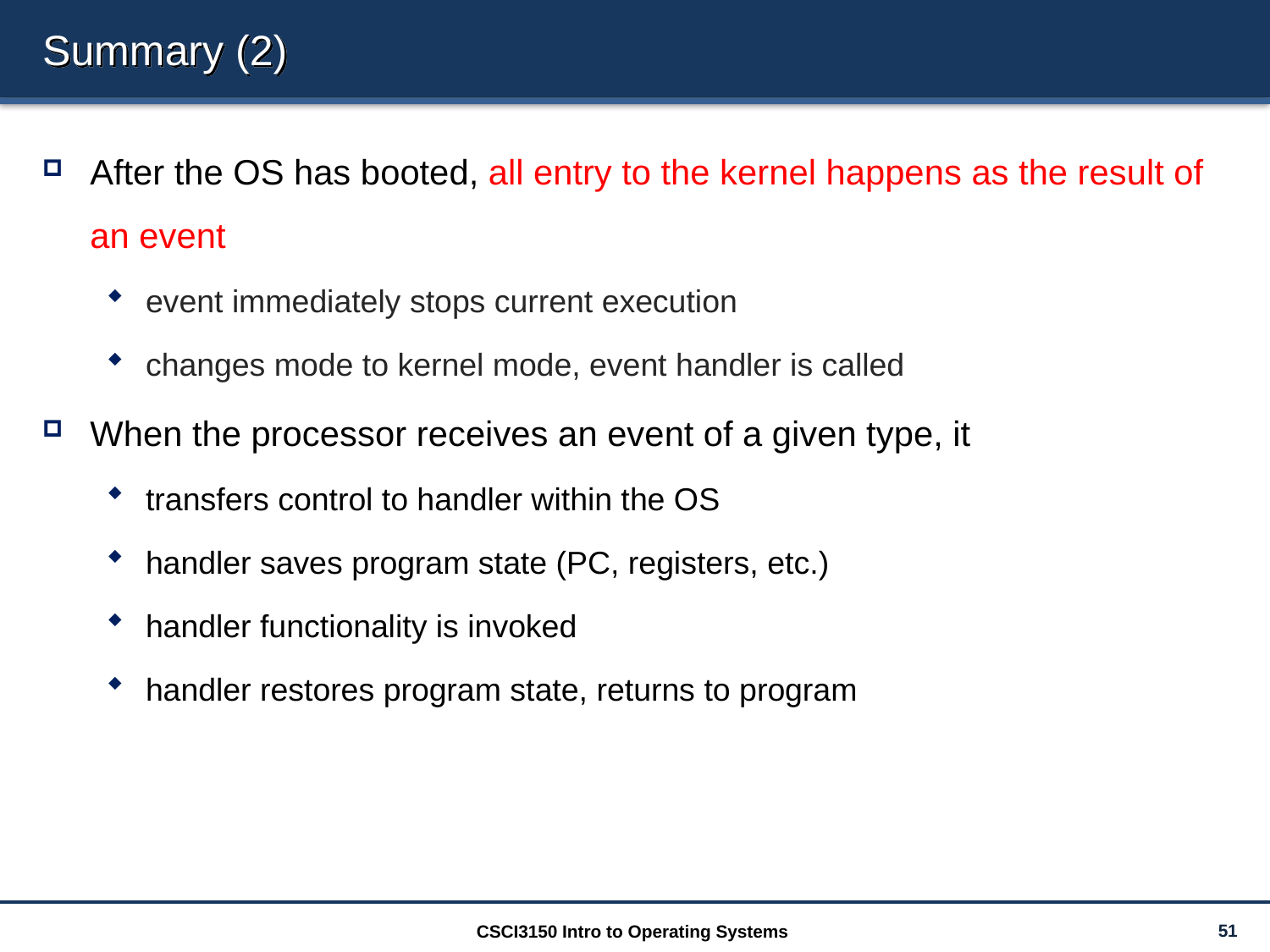

# Summary (2)
After the OS has booted, all entry to the kernel happens as the result of an event
event immediately stops current execution
changes mode to kernel mode, event handler is called
When the processor receives an event of a given type, it
transfers control to handler within the OS
handler saves program state (PC, registers, etc.)
handler functionality is invoked
handler restores program state, returns to program
CSCI3150 Intro to Operating Systems
51